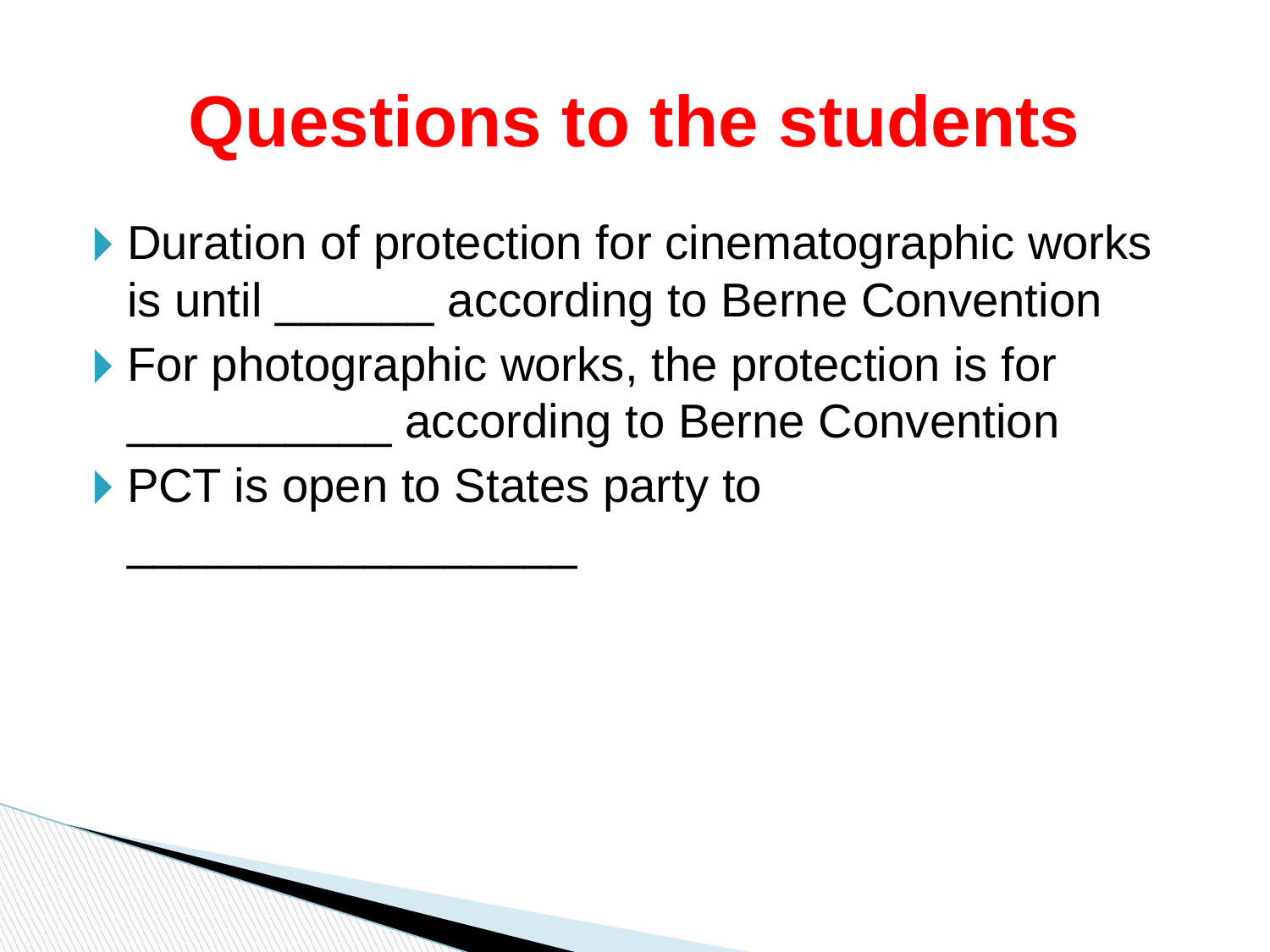

# Questions to the students
Duration of protection for cinematographic works is until ______ according to Berne Convention
For photographic works, the protection is for __________ according to Berne Convention
PCT is open to States party to _________________